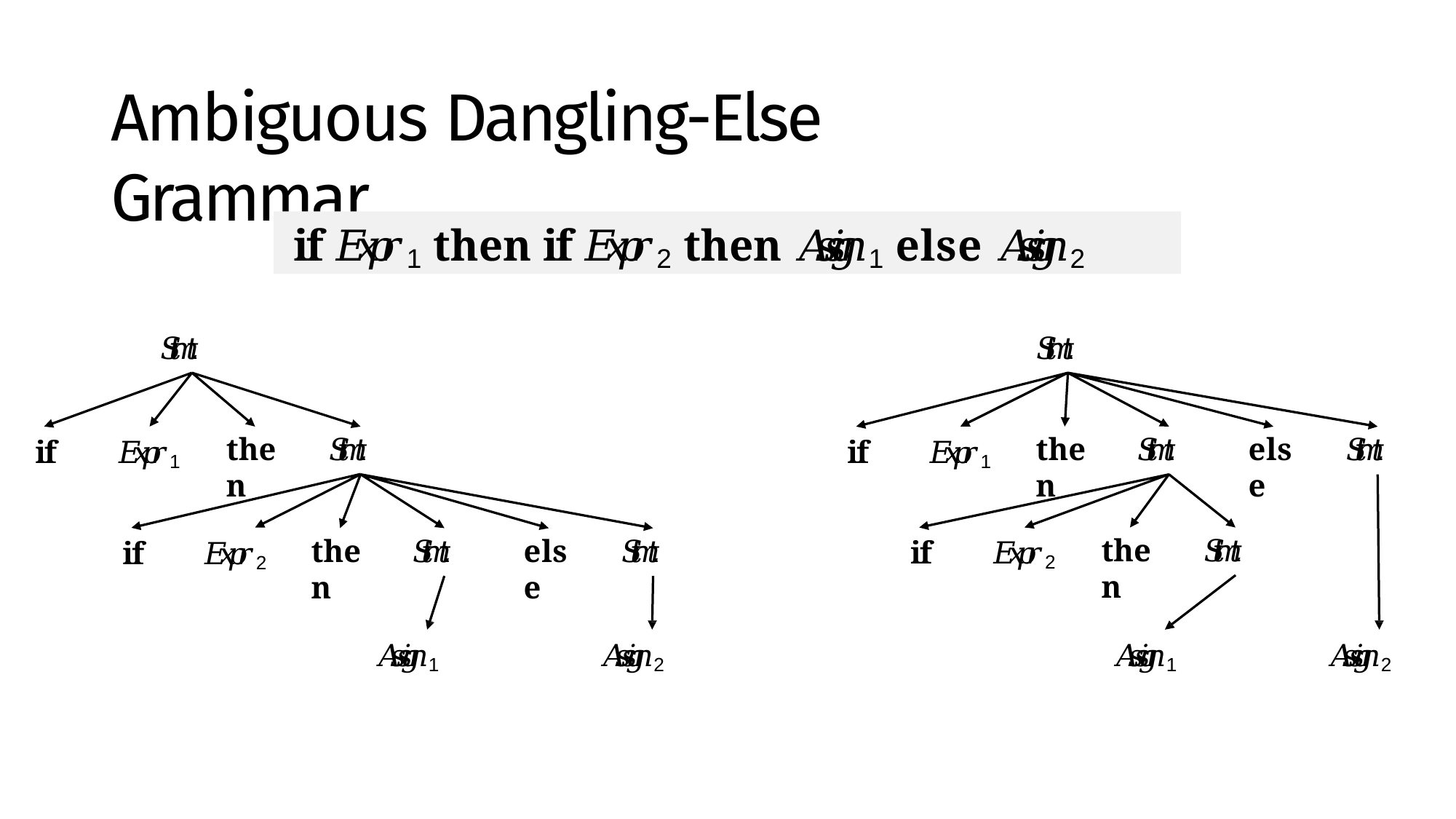

# Ambiguous Dangling-Else Grammar
if 𝐸𝑥𝑝𝑟1 then if 𝐸𝑥𝑝𝑟2 then 𝐴𝑠𝑠𝑖𝑔𝑛1 else 𝐴𝑠𝑠𝑖𝑔𝑛2
𝑆𝑡𝑚𝑡
𝑆𝑡𝑚𝑡

if	𝐸𝑥𝑝𝑟1
then
𝑆𝑡𝑚𝑡
if	𝐸𝑥𝑝𝑟1
then
𝑆𝑡𝑚𝑡
else
𝑆𝑡𝑚𝑡

if	𝐸𝑥𝑝𝑟2
then
𝑆𝑡𝑚𝑡
if	𝐸𝑥𝑝𝑟2
then
𝑆𝑡𝑚𝑡
else
𝑆𝑡𝑚𝑡

𝐴𝑠𝑠𝑖𝑔𝑛1
𝐴𝑠𝑠𝑖𝑔𝑛2
𝐴𝑠𝑠𝑖𝑔𝑛1
𝐴𝑠𝑠𝑖𝑔𝑛2